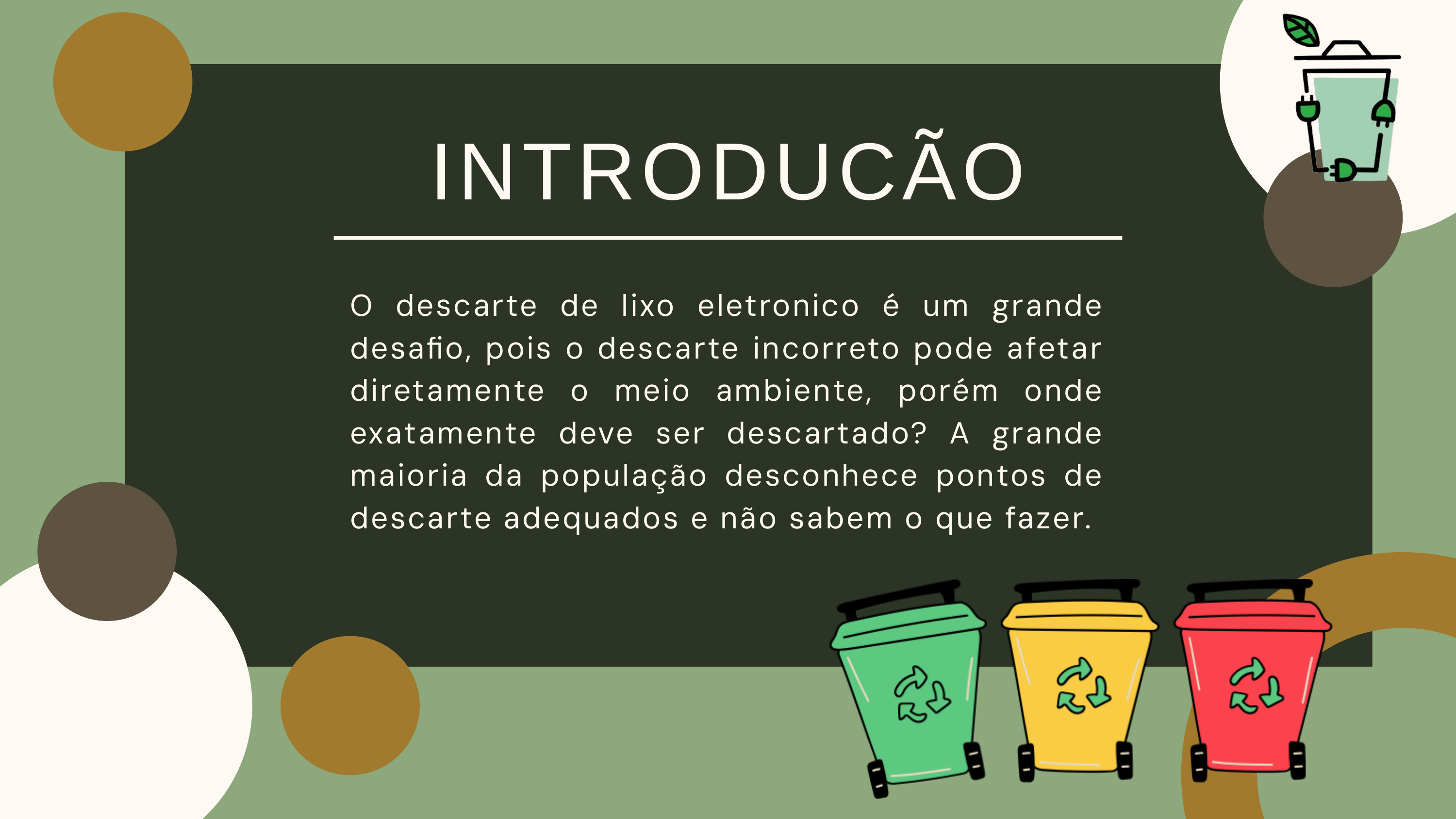

INTRODUCÃO

O descarte de lixo eletronico é um grande desafio, pois o descarte incorreto pode afetar diretamente o meio ambiente, porém onde exatamente deve ser descartado? A grande maioria da população desconhece pontos de descarte adequados e não sabem o que fazer.